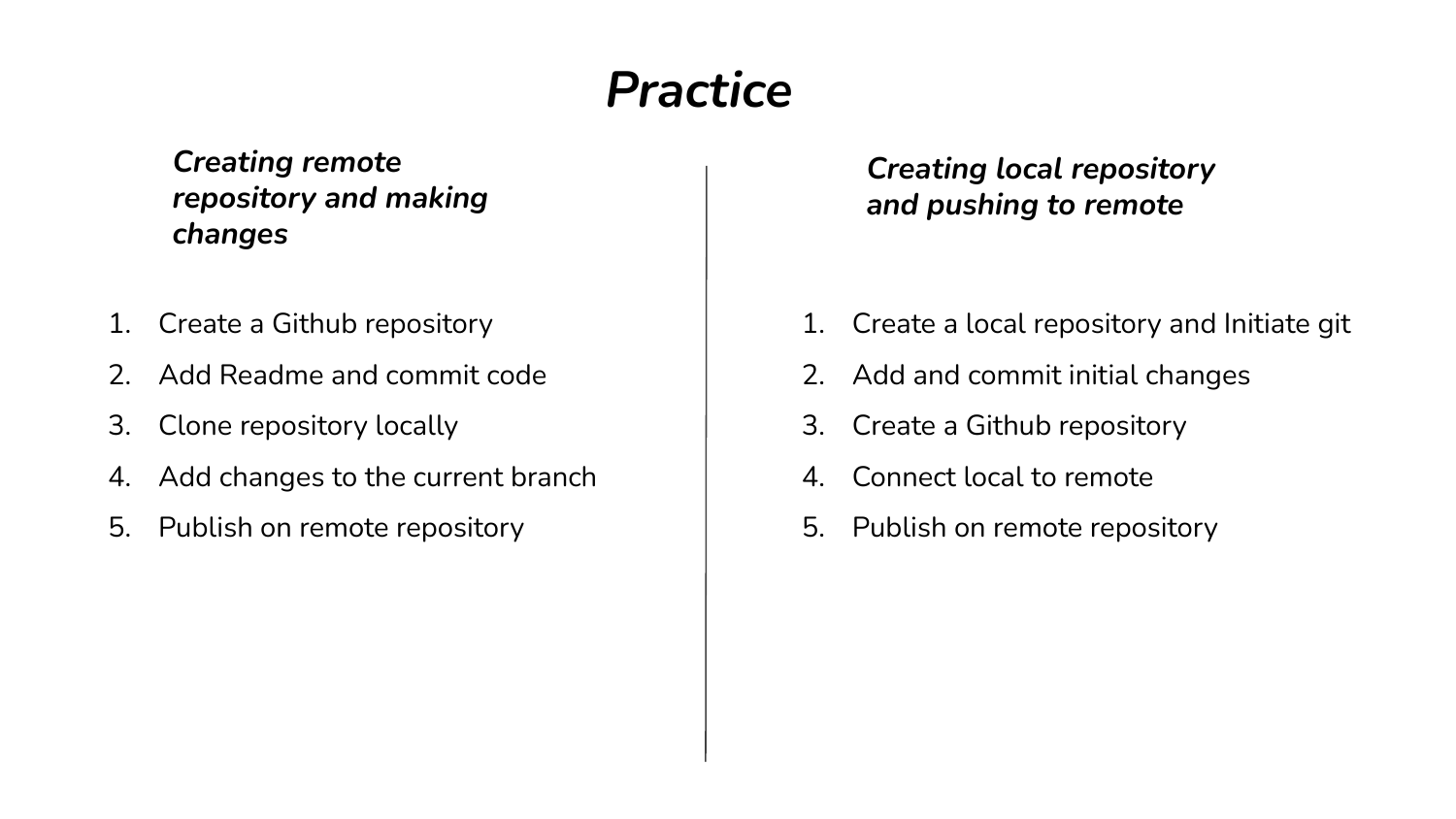

Practice
Creating remote repository and making changes
Creating local repository and pushing to remote
Create a Github repository
Add Readme and commit code
Clone repository locally
Add changes to the current branch
Publish on remote repository
Create a local repository and Initiate git
Add and commit initial changes
Create a Github repository
Connect local to remote
Publish on remote repository